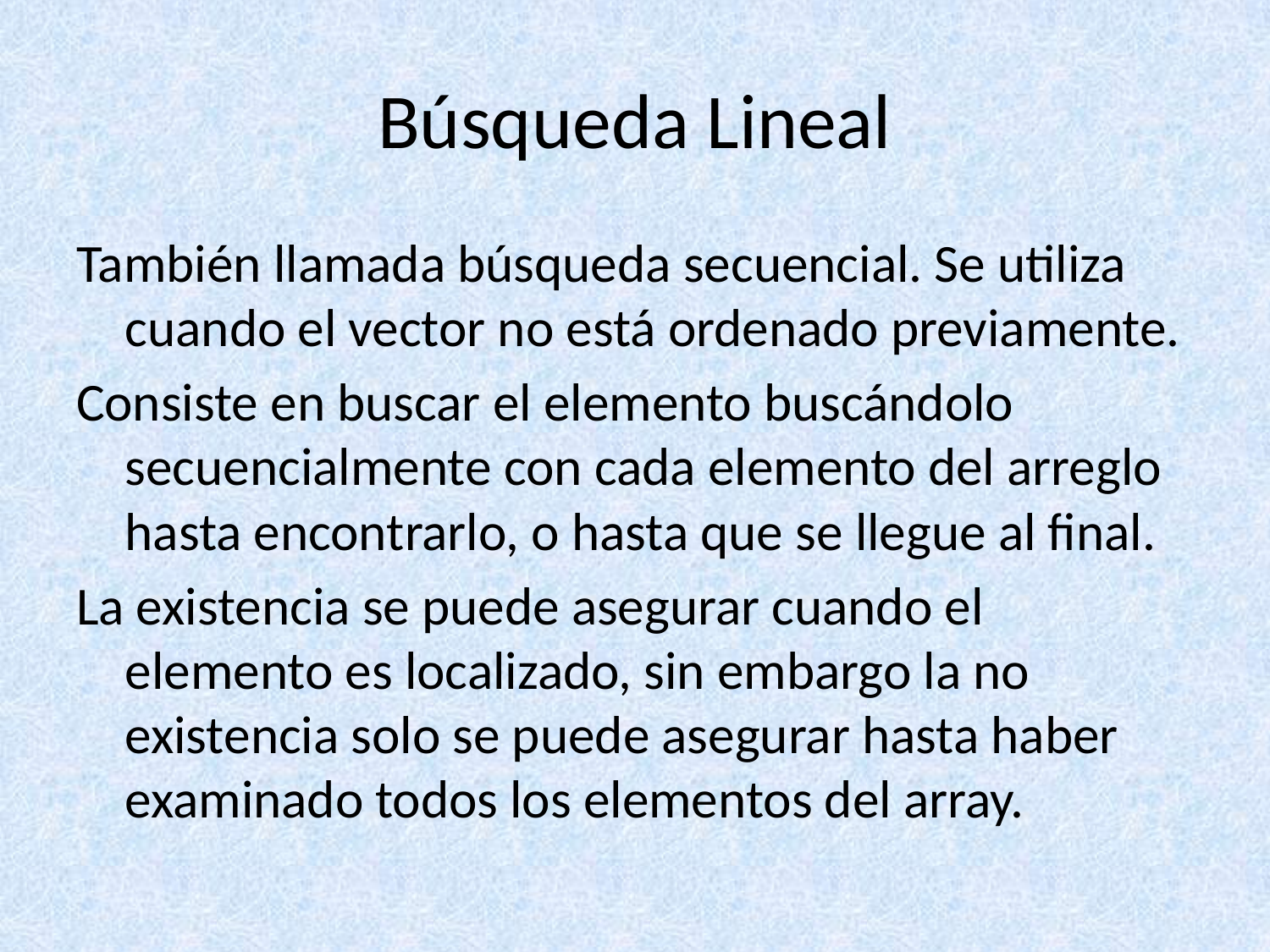

# Búsqueda Lineal
También llamada búsqueda secuencial. Se utiliza cuando el vector no está ordenado previamente.
Consiste en buscar el elemento buscándolo secuencialmente con cada elemento del arreglo hasta encontrarlo, o hasta que se llegue al final.
La existencia se puede asegurar cuando el elemento es localizado, sin embargo la no existencia solo se puede asegurar hasta haber examinado todos los elementos del array.